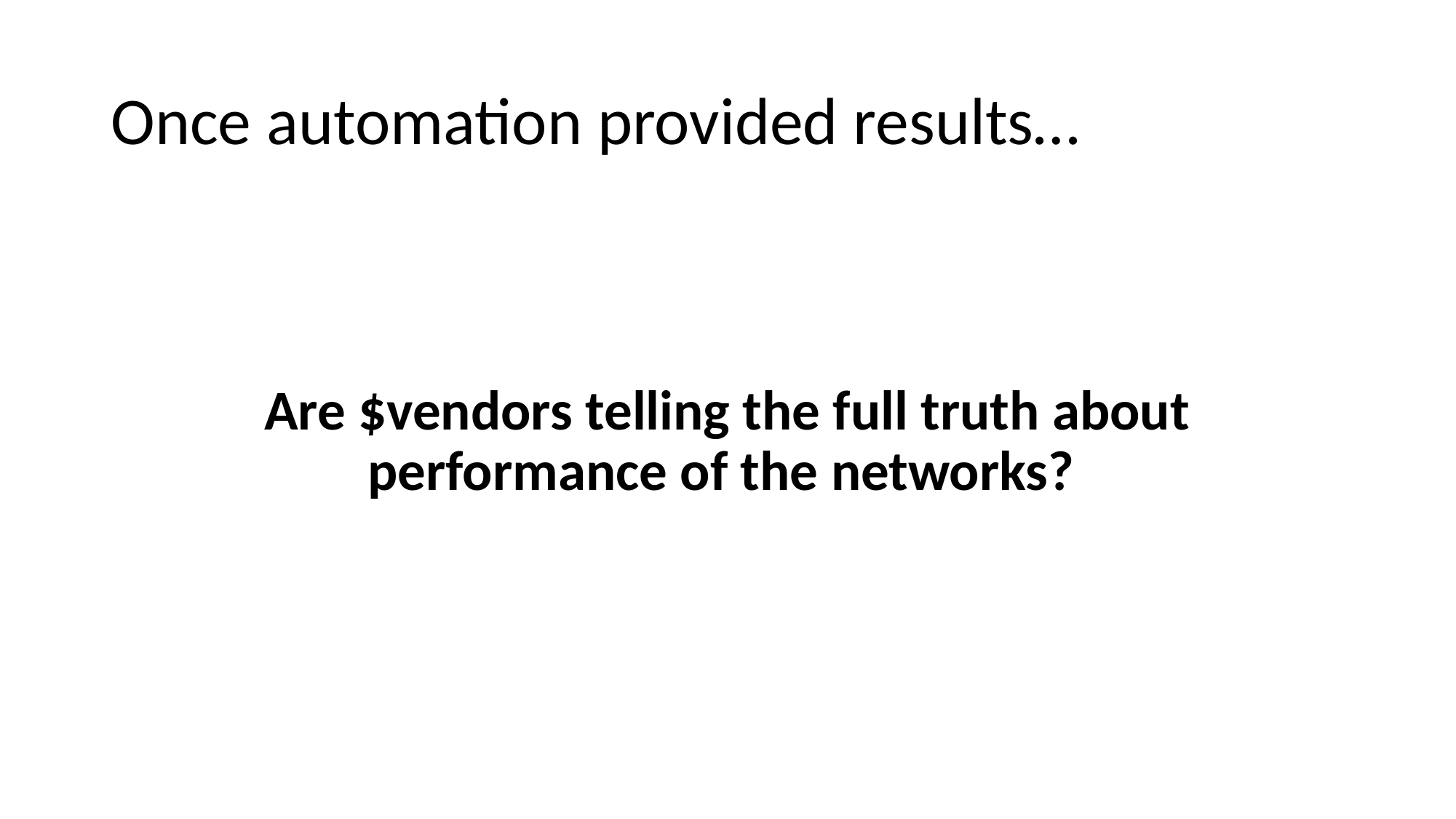

# Once automation provided results…

Are $vendors telling the full truth about performance of the networks?